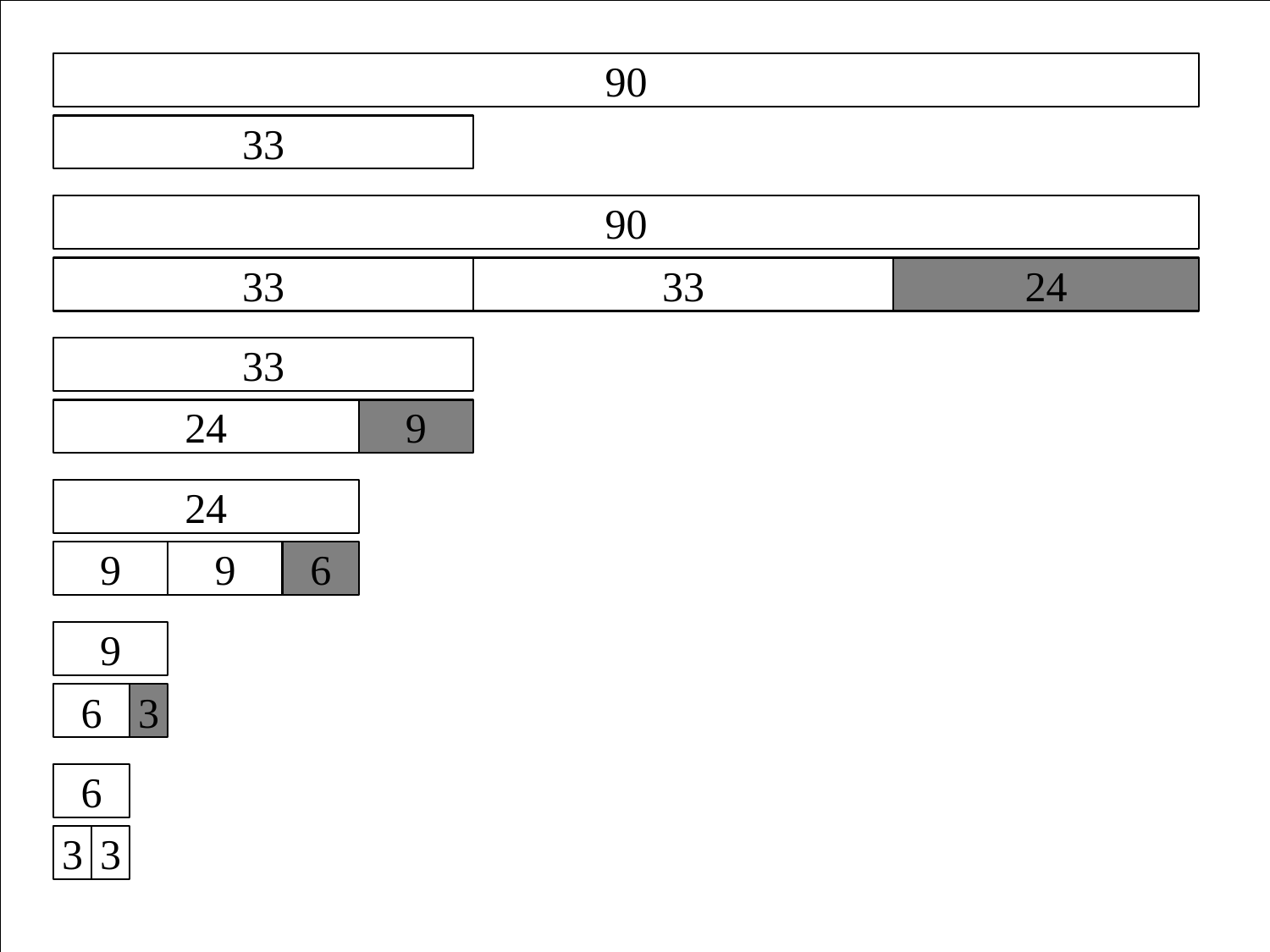

# Euclid's Algorithm

90
33
90
33
33
24
33
24
9
24
9
9
6
9
6
3
6
3
3